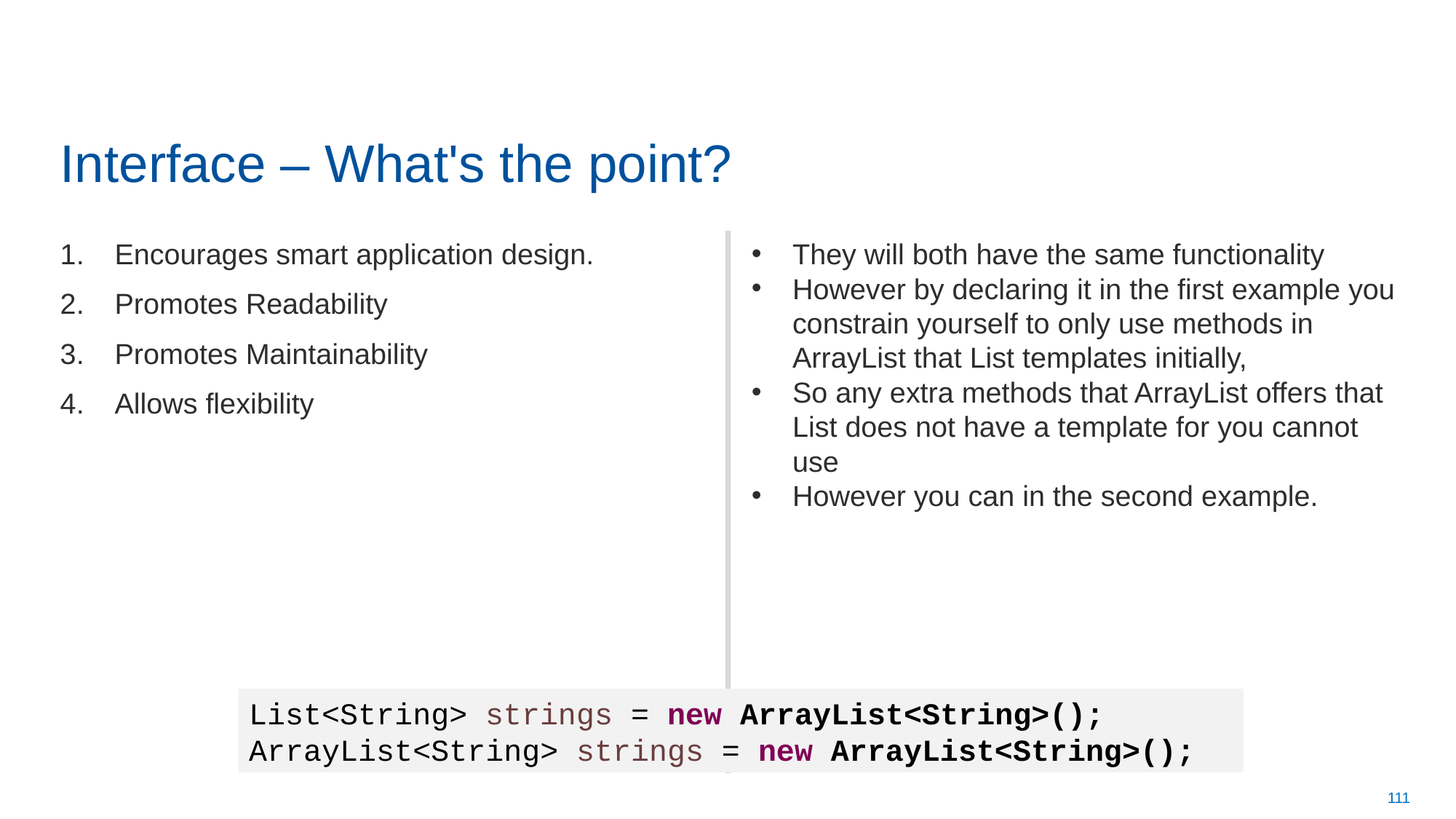

Interface – What's the point?
Encourages smart application design.
Promotes Readability
Promotes Maintainability
Allows flexibility

They will both have the same functionality
However by declaring it in the first example you constrain yourself to only use methods in ArrayList that List templates initially,
So any extra methods that ArrayList offers that List does not have a template for you cannot use
However you can in the second example.

List<String> strings = new ArrayList<String>();
ArrayList<String> strings = new ArrayList<String>();